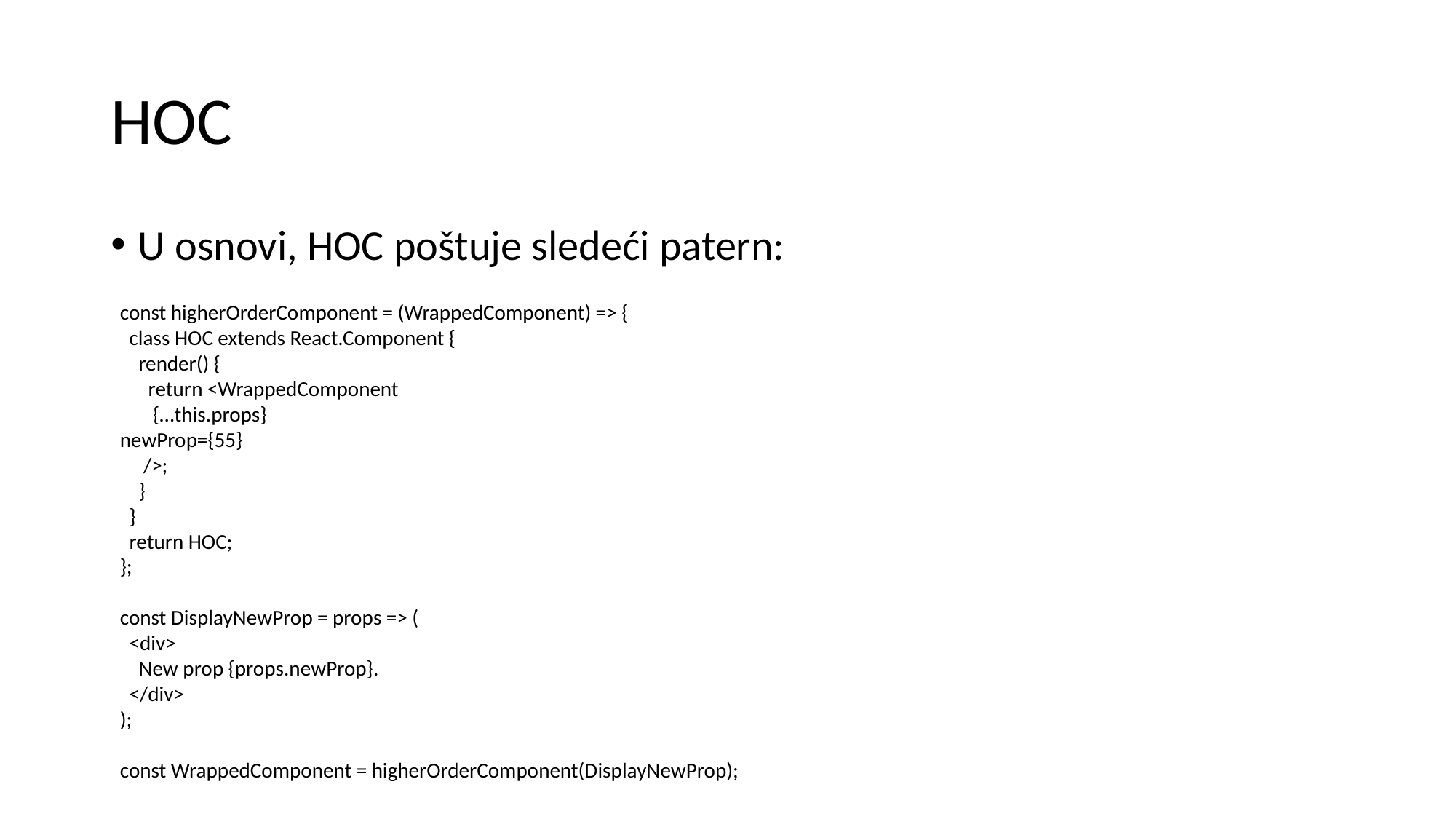

# HOC
U osnovi, HOC poštuje sledeći patern:

const higherOrderComponent = (WrappedComponent) => {
  class HOC extends React.Component {
    render() {
      return <WrappedComponent
       {…this.props}
newProp={55}
     />;
    }
  }
  return HOC;
};

const DisplayNewProp = props => (
  <div>
    New prop {props.newProp}.
  </div>
);

const WrappedComponent = higherOrderComponent(DisplayNewProp);